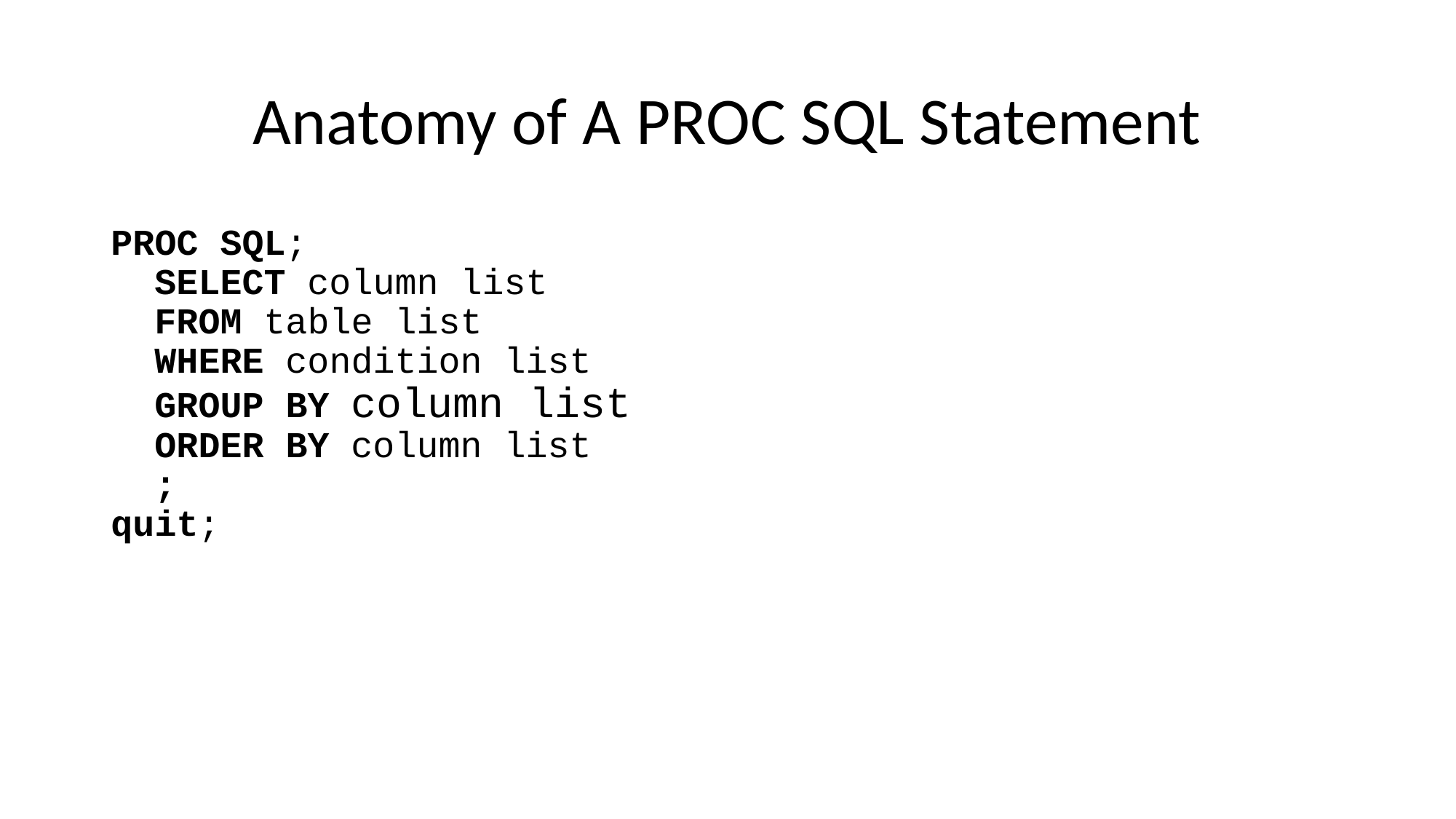

# Anatomy of A PROC SQL Statement
PROC SQL;
  SELECT column list
  FROM table list
  WHERE condition list
  GROUP BY column list
  ORDER BY column list
  ;
quit;